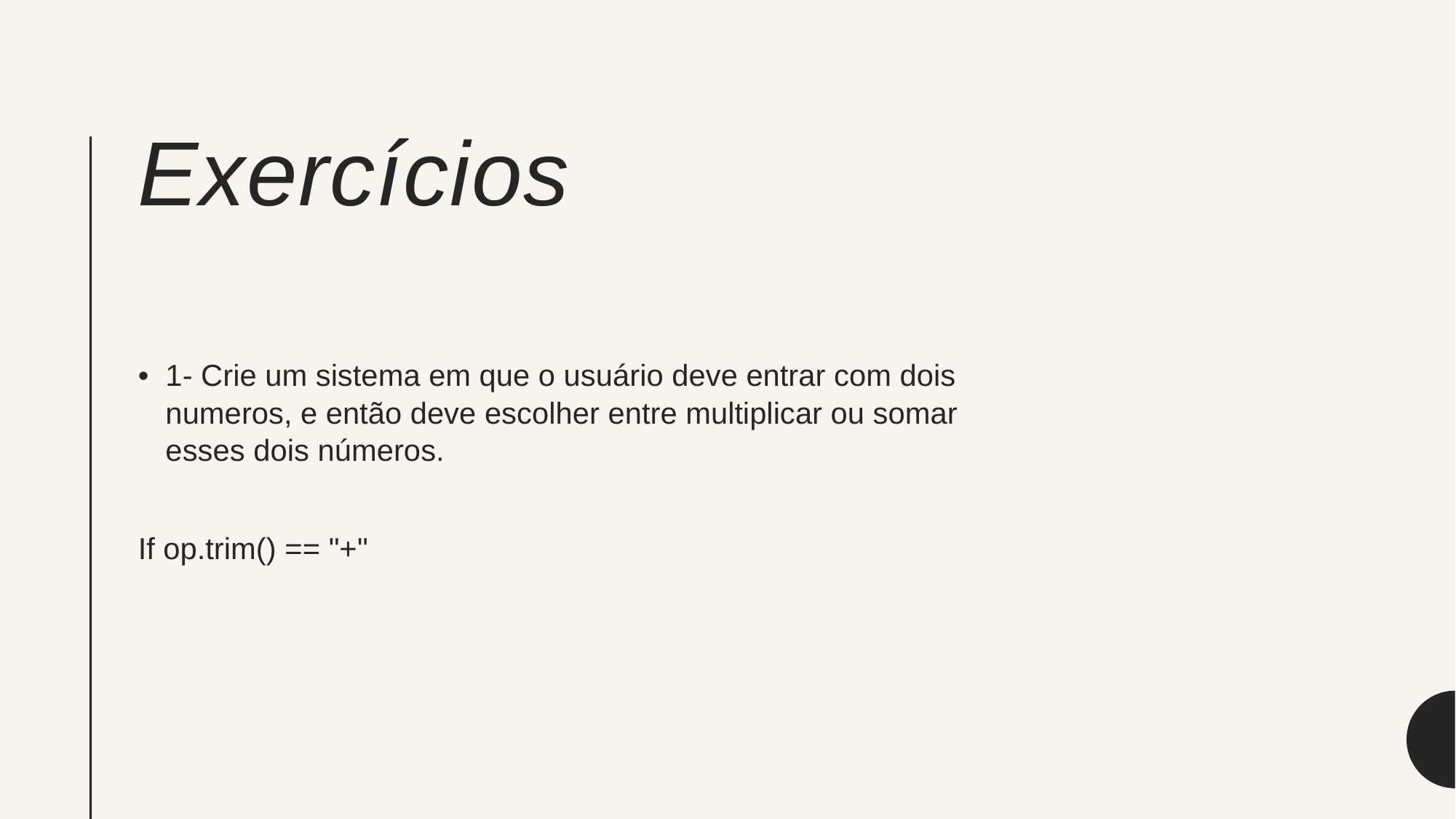

# Exercícios

1- Crie um sistema em que o usuário deve entrar com dois numeros, e então deve escolher entre multiplicar ou somar esses dois números.

If op.trim() == "+"